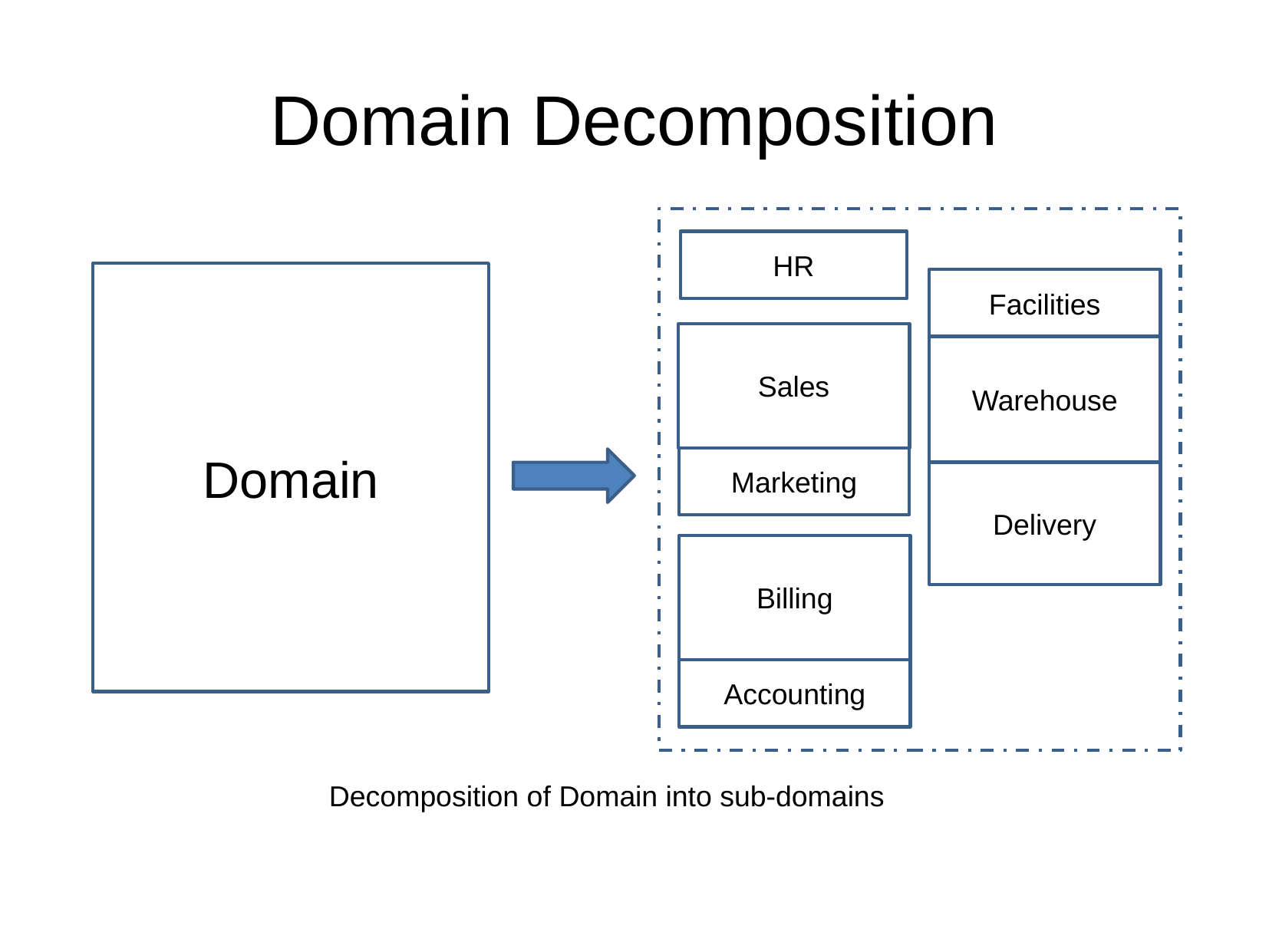

Domain Decomposition

HR
Domain
Facilities
Sales
Warehouse
Marketing

Delivery
Billing
Accounting
Decomposition of Domain into sub-domains